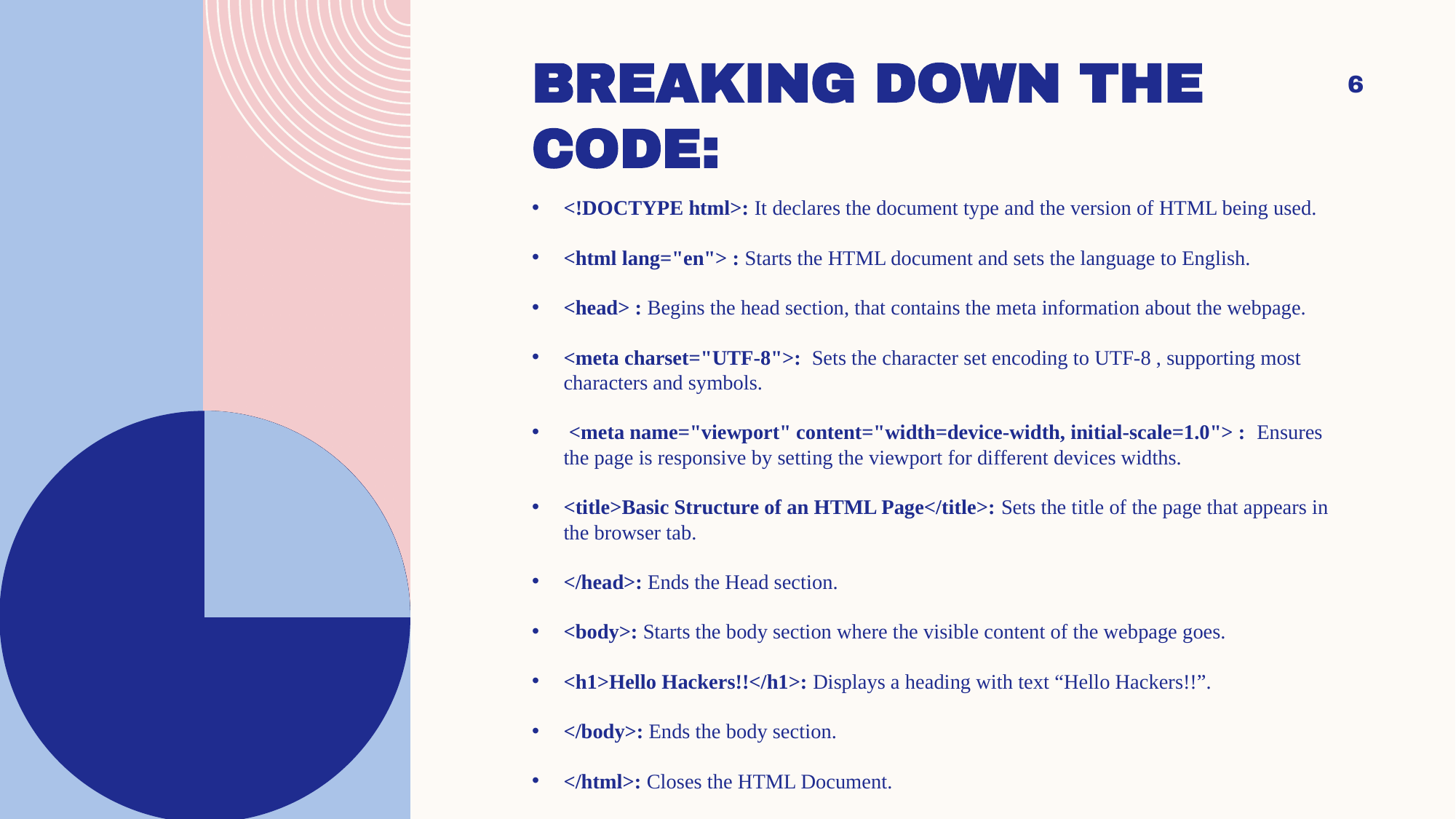

# Breaking down the code:
6
<!DOCTYPE html>: It declares the document type and the version of HTML being used.

<html lang="en"> : Starts the HTML document and sets the language to English.

<head> : Begins the head section, that contains the meta information about the webpage.

<meta charset="UTF-8">:  Sets the character set encoding to UTF-8 , supporting most characters and symbols.

 <meta name="viewport" content="width=device-width, initial-scale=1.0"> :  Ensures the page is responsive by setting the viewport for different devices widths.

<title>Basic Structure of an HTML Page</title>: Sets the title of the page that appears in the browser tab.

</head>: Ends the Head section.

<body>: Starts the body section where the visible content of the webpage goes.

<h1>Hello Hackers!!</h1>: Displays a heading with text “Hello Hackers!!”.

</body>: Ends the body section.

</html>: Closes the HTML Document.